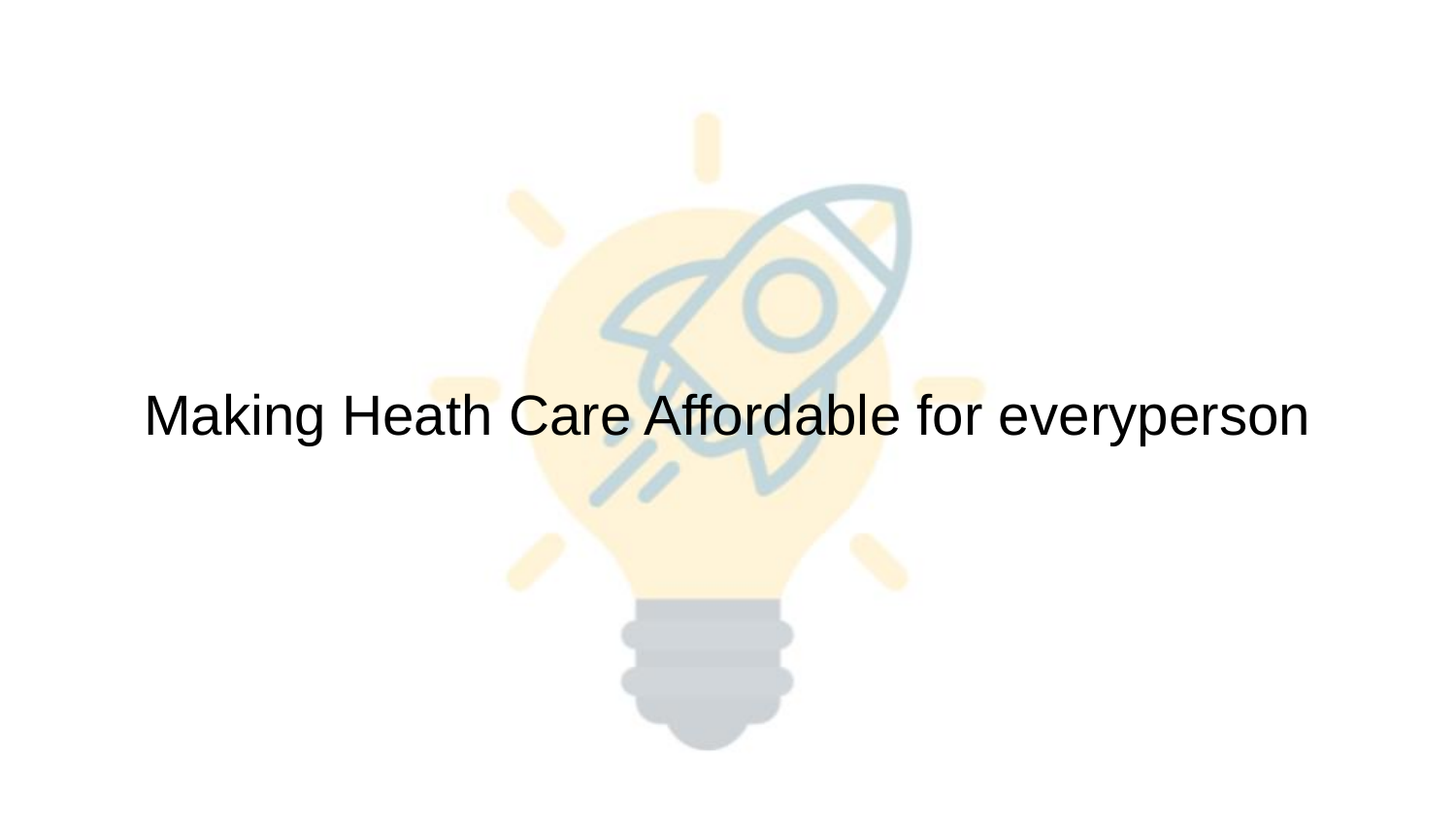

# Making Heath Care Affordable for everyperson